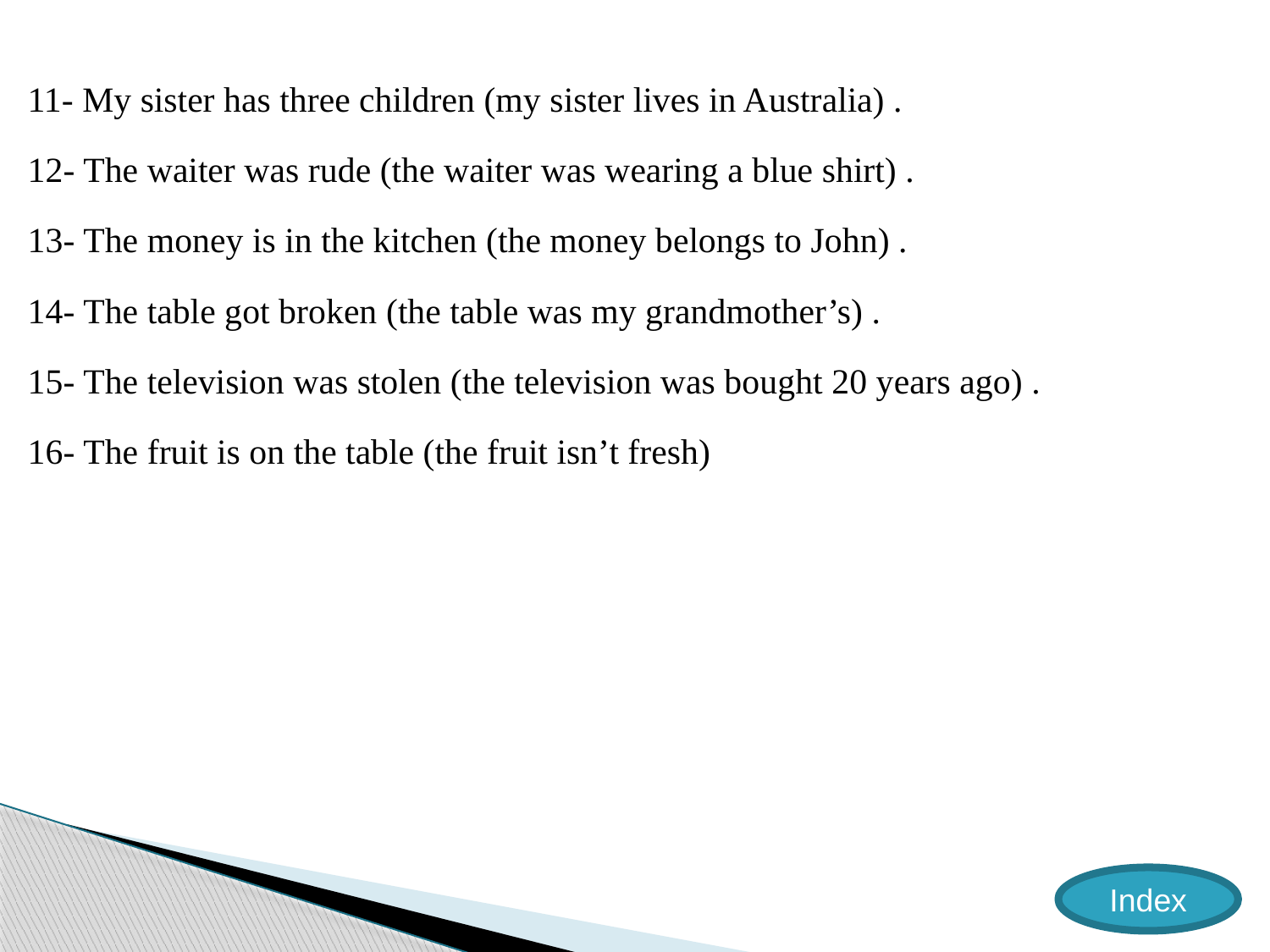

11- My sister has three children (my sister lives in Australia) .
12- The waiter was rude (the waiter was wearing a blue shirt) .
13- The money is in the kitchen (the money belongs to John) .
14- The table got broken (the table was my grandmother’s) .
15- The television was stolen (the television was bought 20 years ago) .
16- The fruit is on the table (the fruit isn’t fresh)

Index